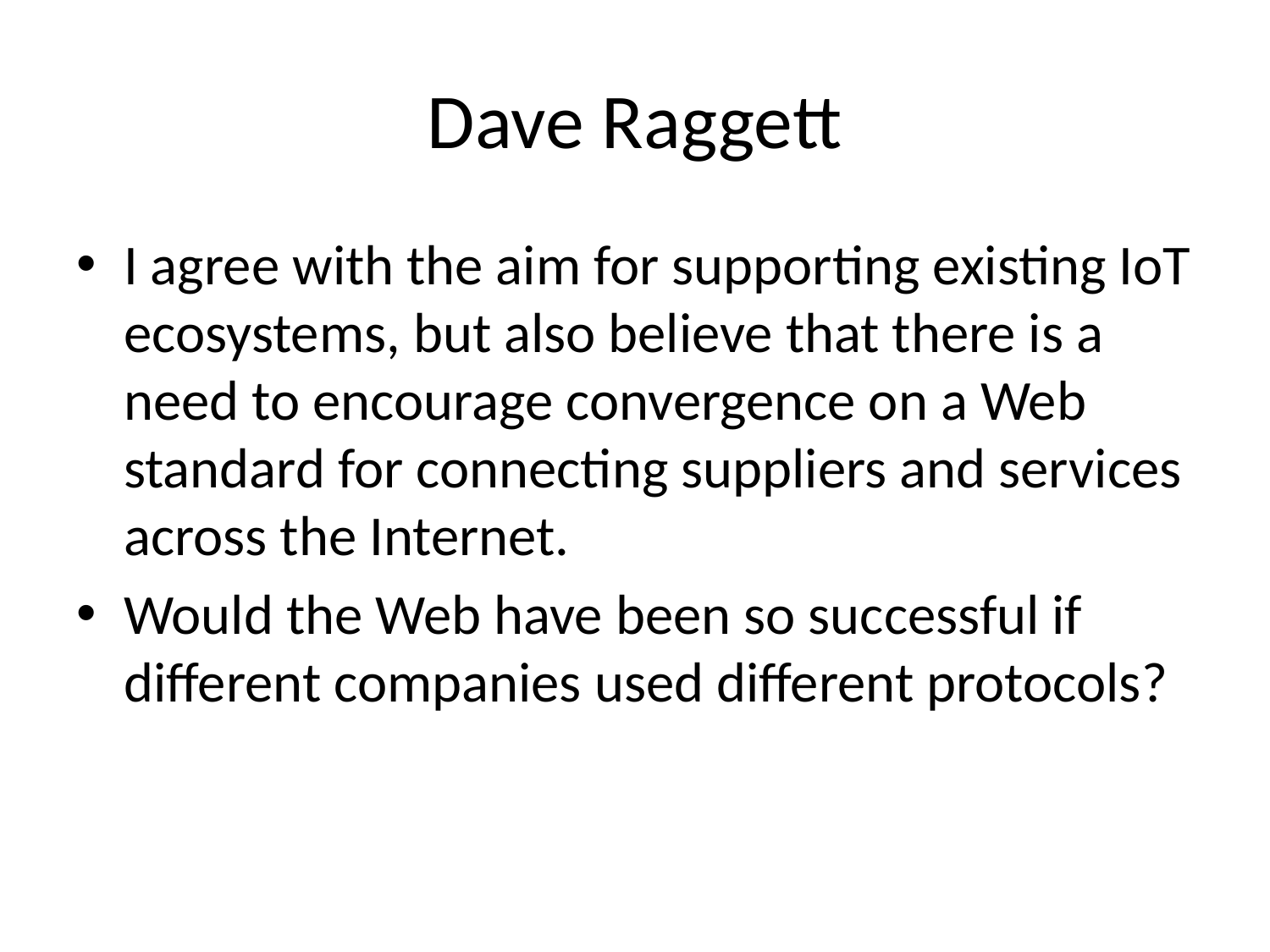

# Dave Raggett
I agree with the aim for supporting existing IoT ecosystems, but also believe that there is a need to encourage convergence on a Web standard for connecting suppliers and services across the Internet.
Would the Web have been so successful if different companies used different protocols?